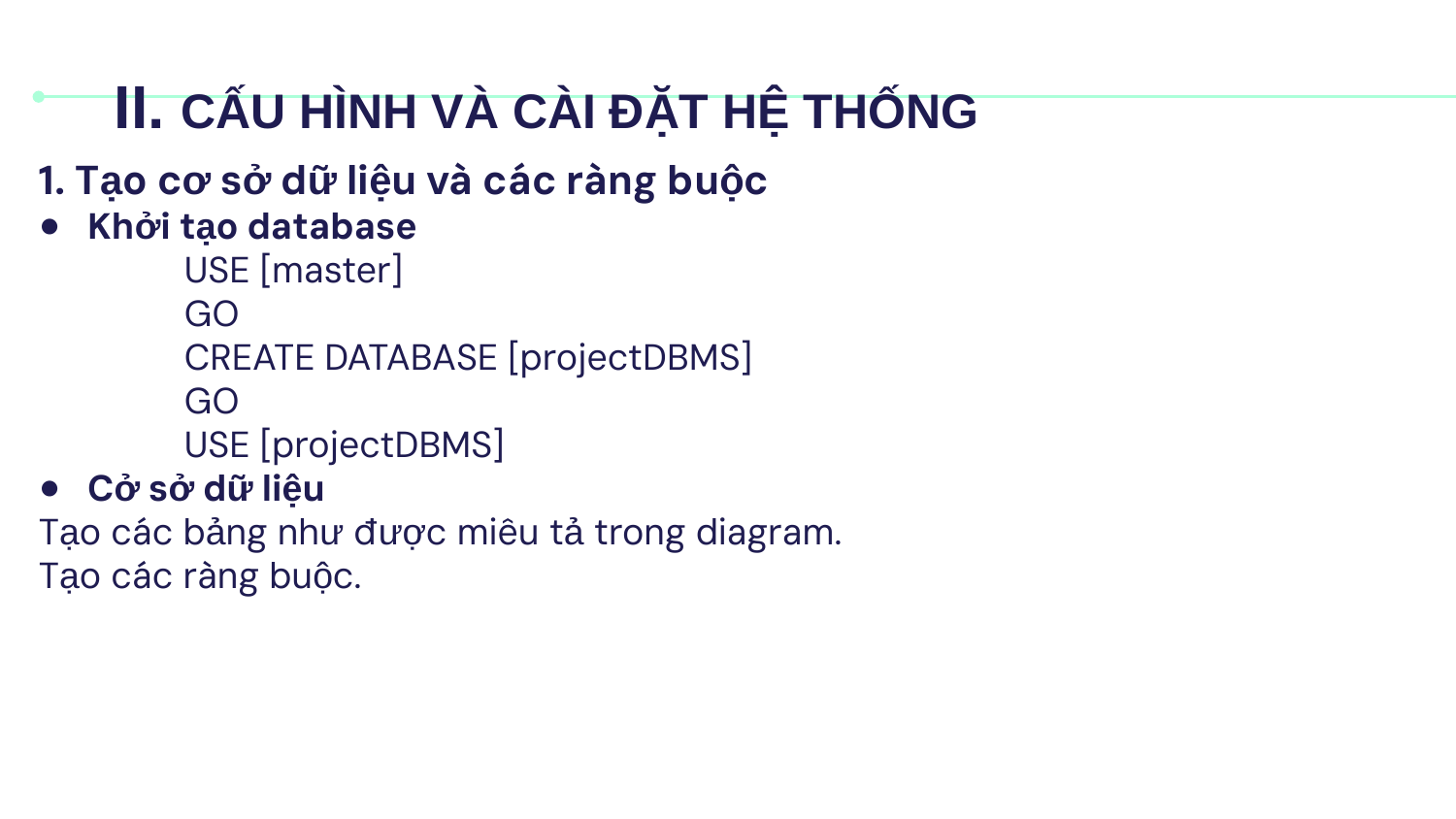

# II. CẤU HÌNH VÀ CÀI ĐẶT HỆ THỐNG
1. Tạo cơ sở dữ liệu và các ràng buộc
Khởi tạo database
	USE [master]
	GO
	CREATE DATABASE [projectDBMS]
	GO
	USE [projectDBMS]
Cở sở dữ liệu
Tạo các bảng như được miêu tả trong diagram.
Tạo các ràng buộc.